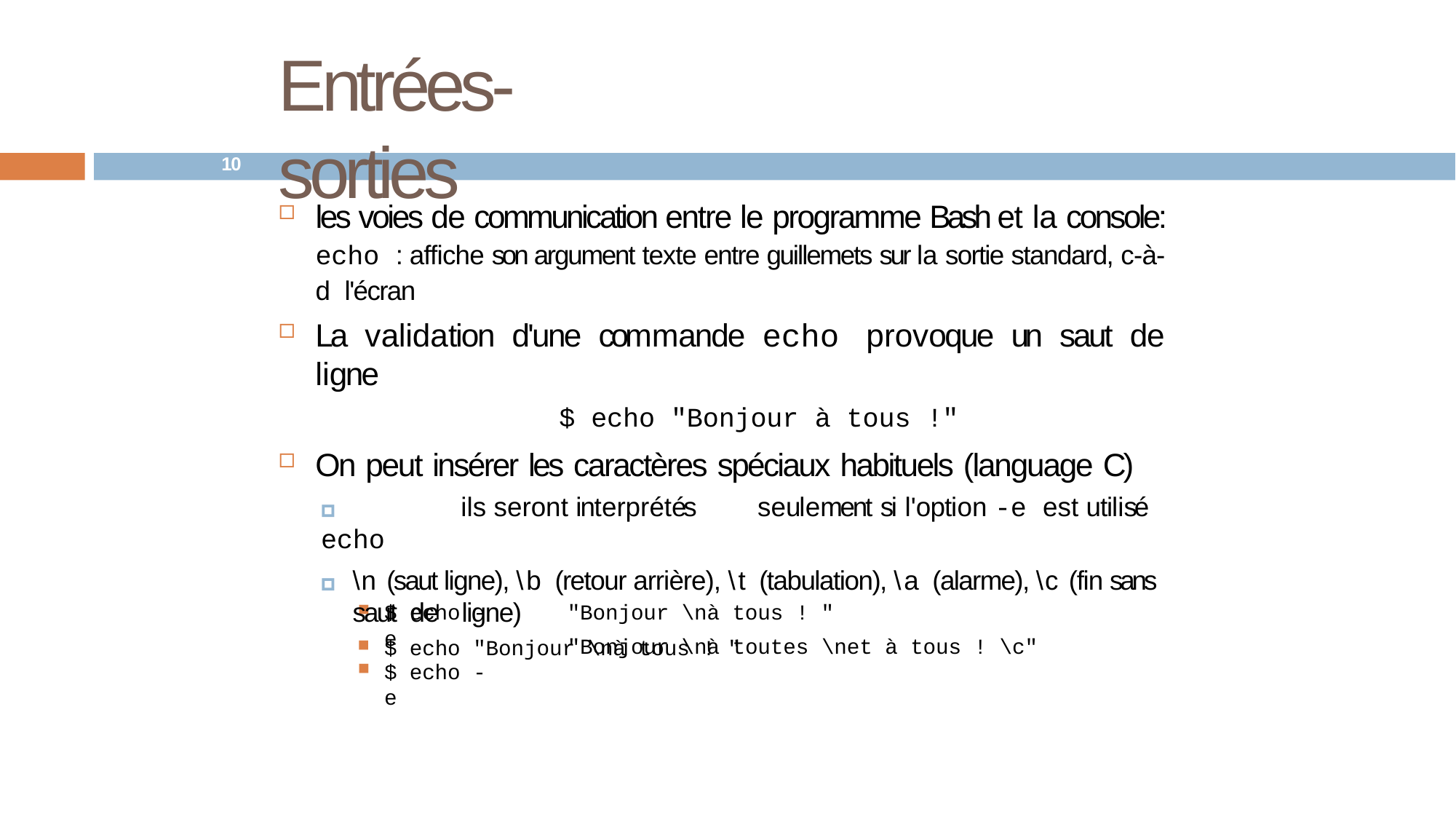

# Entrées-sorties
10
les voies de communication entre le programme Bash et la console: echo : affiche son argument texte entre guillemets sur la sortie standard, c-à-d  l'écran
La validation d'une commande echo provoque un saut de ligne
$ echo "Bonjour à tous !"
On peut insérer les caractères spéciaux habituels (language C)
🞑	ils seront interprétés	seulement si l'option -e est utilisé echo
🞑	\n (saut ligne), \b (retour arrière), \t (tabulation), \a (alarme), \c (fin sans saut  de	ligne)
$ echo "Bonjour \nà tous ! "
$ echo -e
$ echo -e
"Bonjour \nà tous ! "
"Bonjour \nà toutes \net à tous ! \c"